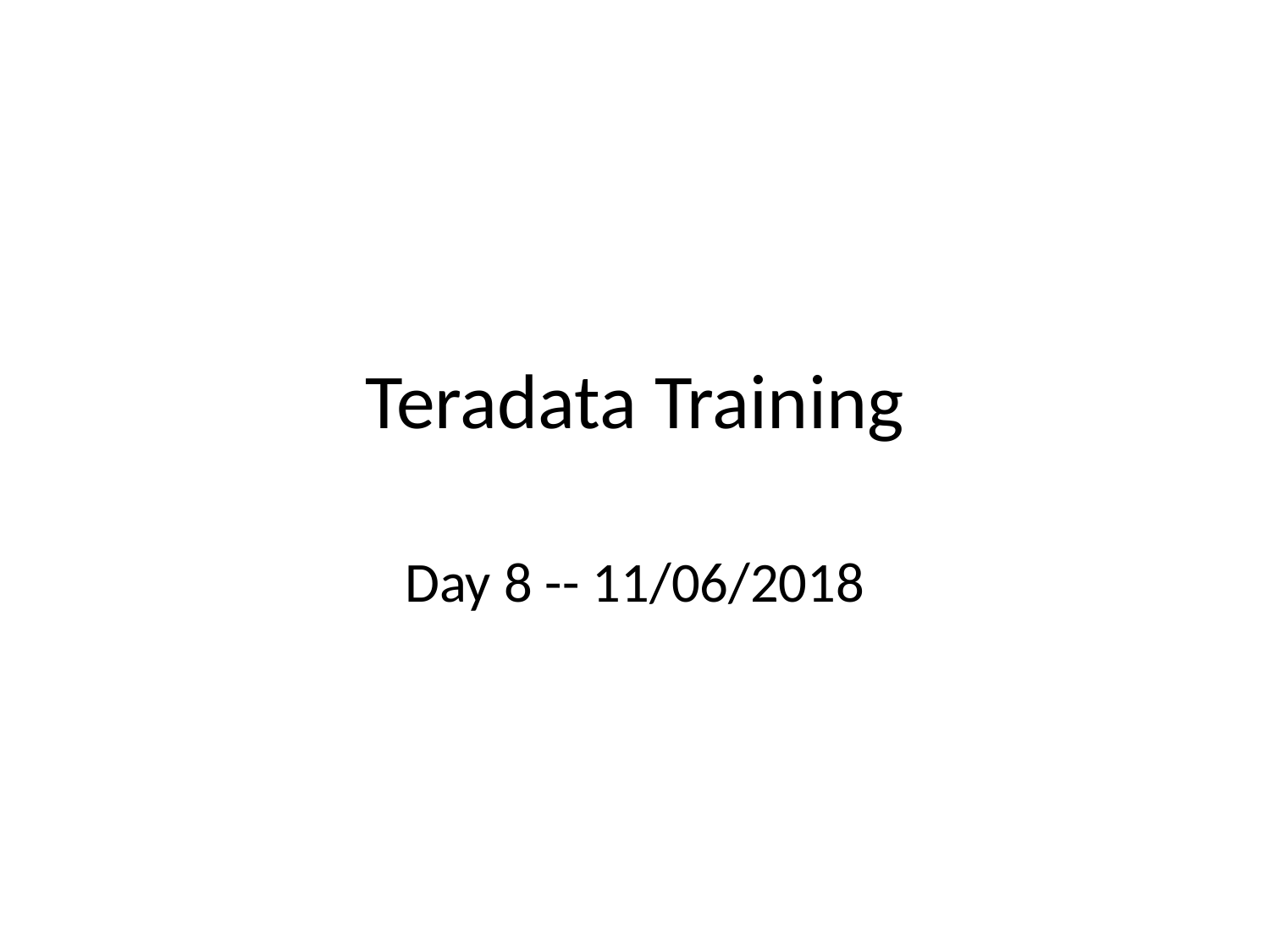

# Teradata Training
Day 8 -- 11/06/2018